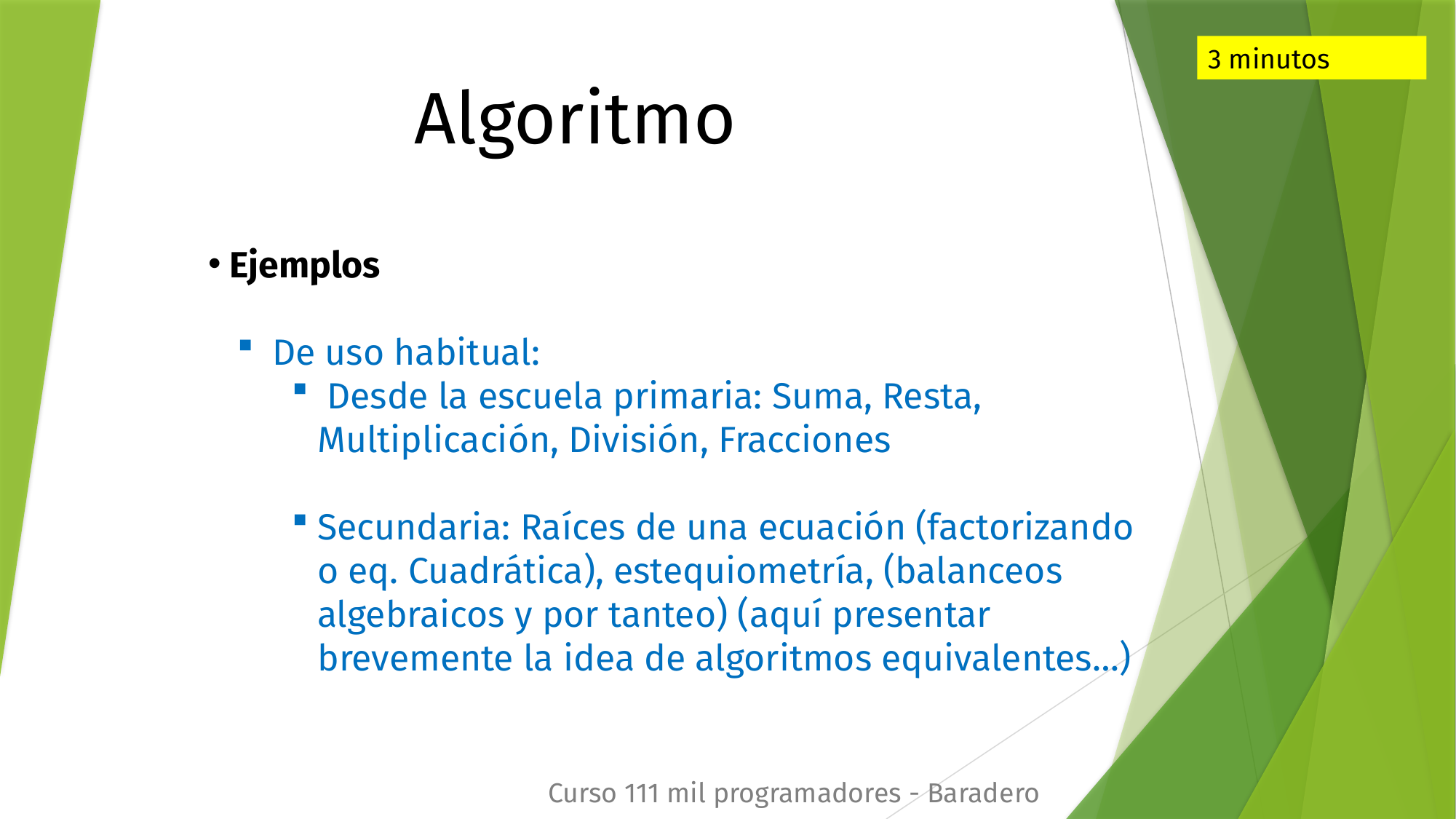

# Algoritmo
3 minutos

 Ejemplos

 De uso habitual:
 Desde la escuela primaria: Suma, Resta, Multiplicación, División, Fracciones

Secundaria: Raíces de una ecuación (factorizando o eq. Cuadrática), estequiometría, (balanceos algebraicos y por tanteo) (aquí presentar brevemente la idea de algoritmos equivalentes…)

Curso 111 mil programadores - Baradero